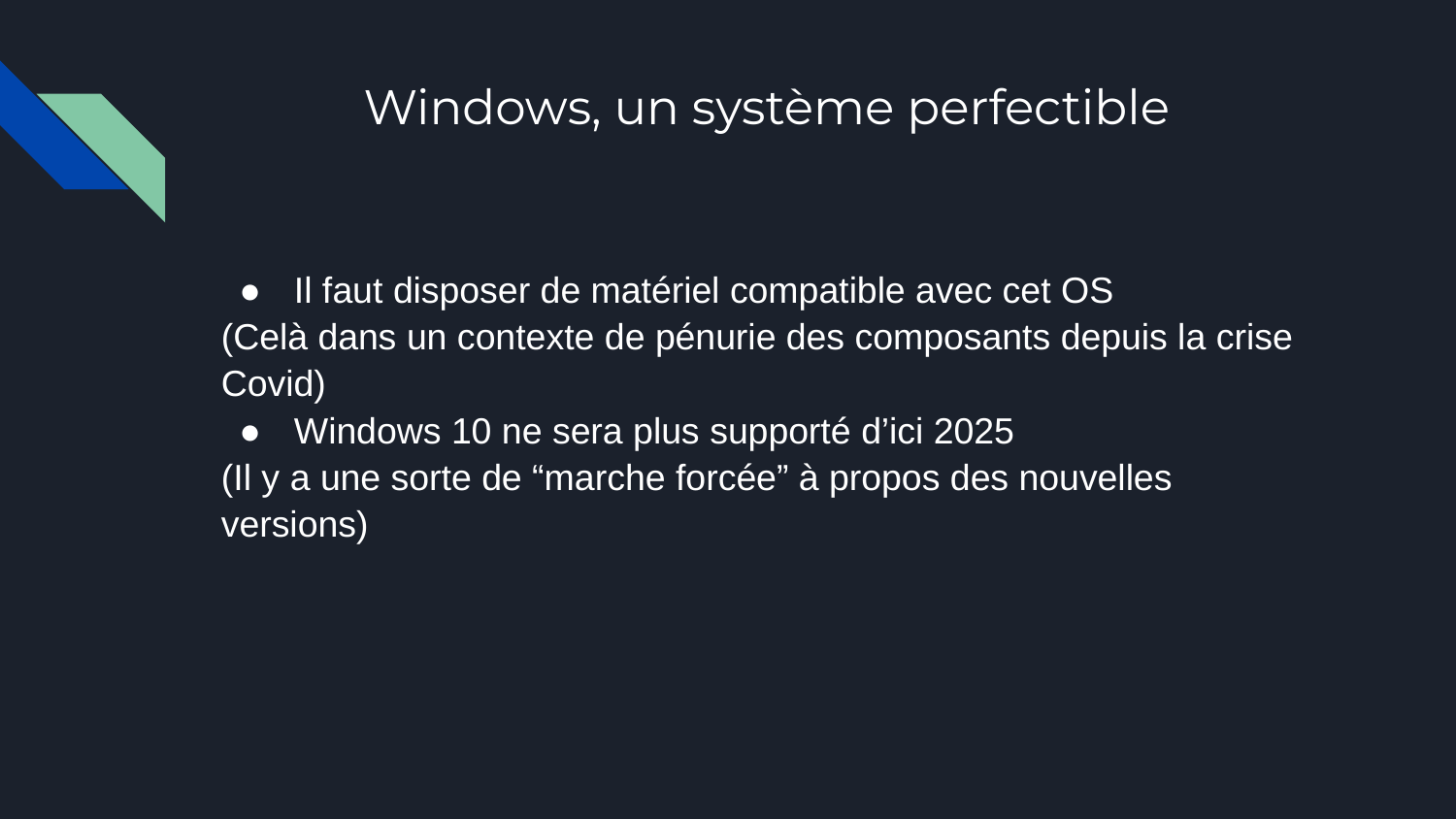

# Windows, un système perfectible
Il faut disposer de matériel compatible avec cet OS
(Celà dans un contexte de pénurie des composants depuis la crise Covid)
Windows 10 ne sera plus supporté d’ici 2025
(Il y a une sorte de “marche forcée” à propos des nouvelles versions)